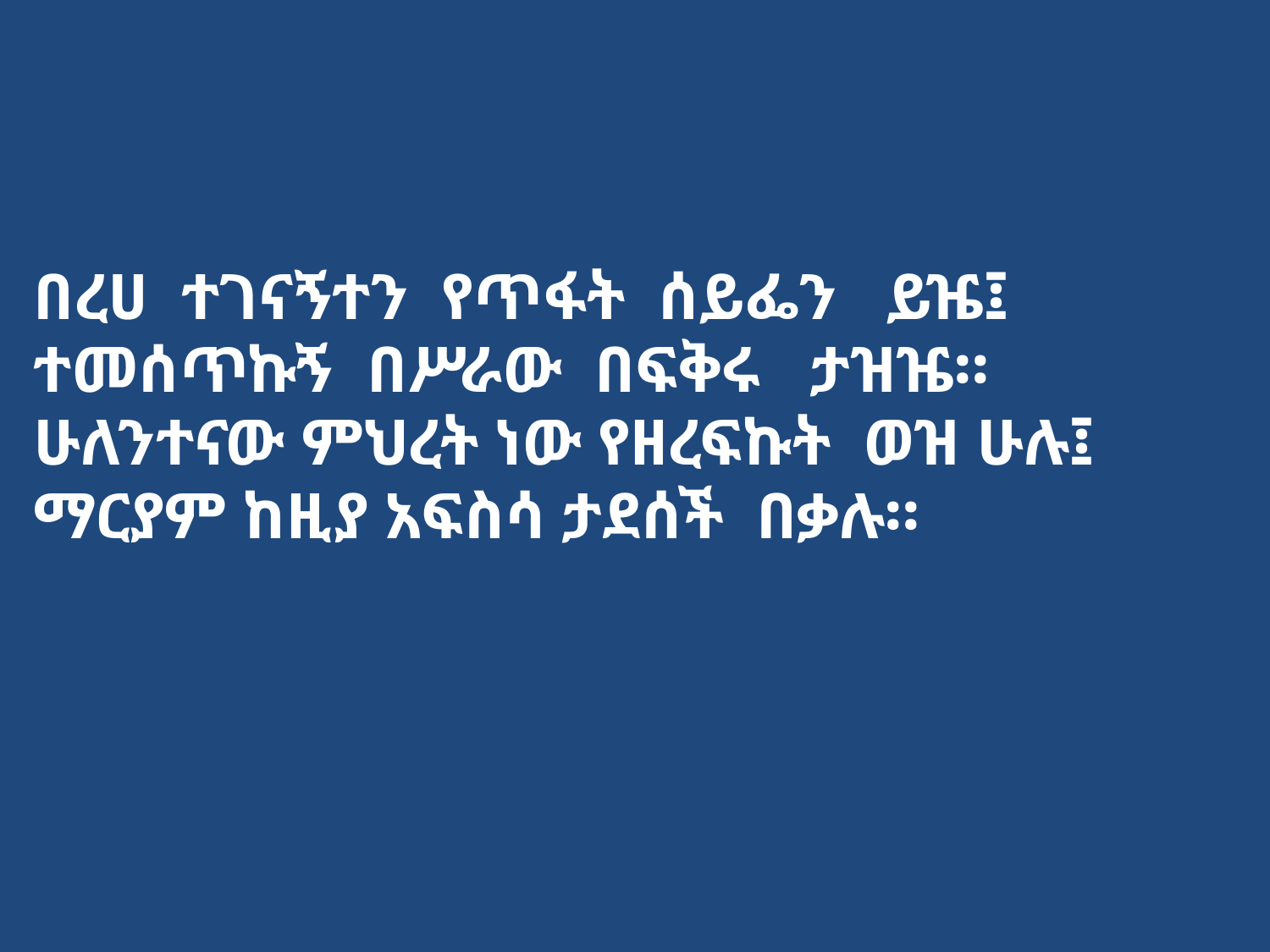

በረሀ  ተገናኝተን  የጥፋት  ሰይፌን   ይዤ፤
ተመሰጥኩኝ  በሥራው  በፍቅሩ   ታዝዤ።
ሁለንተናው ምህረት ነው የዘረፍኩት  ወዝ ሁሉ፤
ማርያም ከዚያ አፍስሳ ታደሰች  በቃሉ።